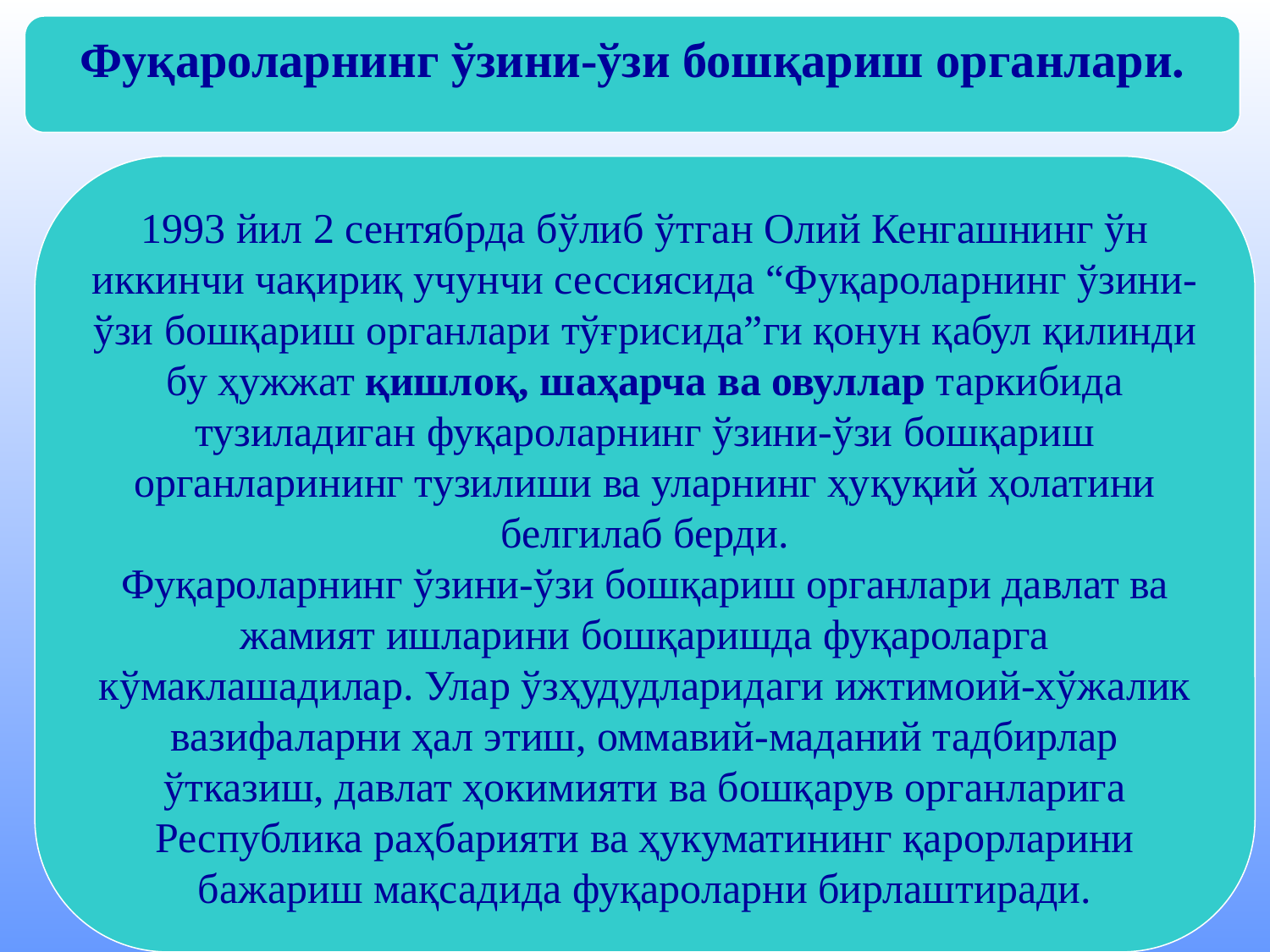

Фуқароларнинг ўзини-ўзи бошқариш органлари.
1993 йил 2 сентябрда бўлиб ўтган Олий Кенгашнинг ўн иккинчи чақириқ учунчи сессиясида “Фуқароларнинг ўзини-ўзи бошқариш органлари тўғрисида”ги қонун қабул қилинди бу ҳужжат қишлоқ, шаҳарча ва овуллар таркибида
тузиладиган фуқароларнинг ўзини-ўзи бошқариш органларининг тузилиши ва уларнинг ҳуқуқий ҳолатини белгилаб берди.
Фуқароларнинг ўзини-ўзи бошқариш органлари давлат ва жамият ишларини бошқаришда фуқароларга кўмаклашадилар. Улар ўзҳудудларидаги ижтимоий-хўжалик вазифаларни ҳал этиш, оммавий-маданий тадбирлар
ўтказиш, давлат ҳокимияти ва бошқарув органларига Республика раҳбарияти ва ҳукуматининг қарорларини бажариш мақсадида фуқароларни бирлаштиради.